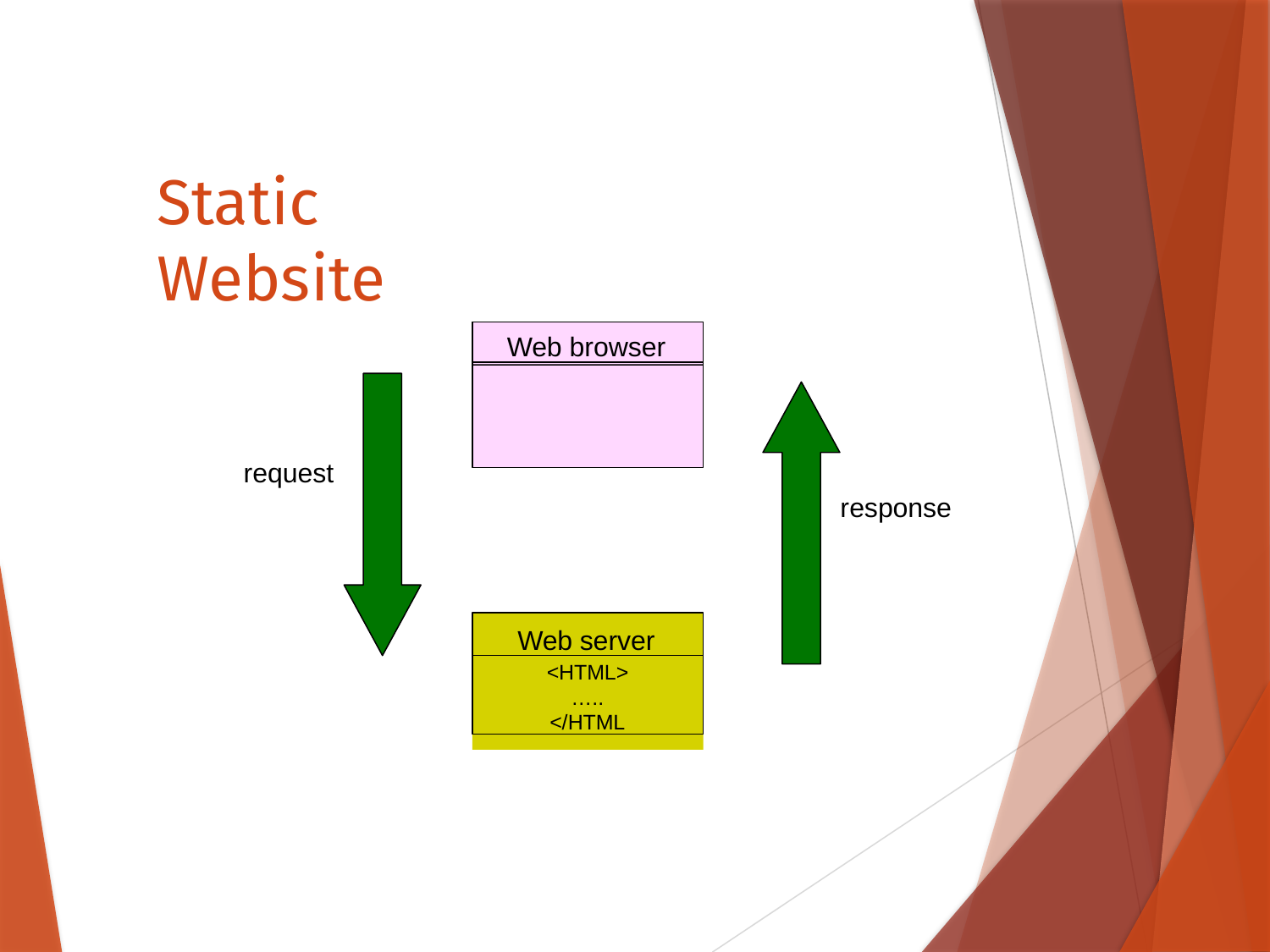

# Static Website

Web browser

request
response

Web server
<HTML>
…..
</HTML
10